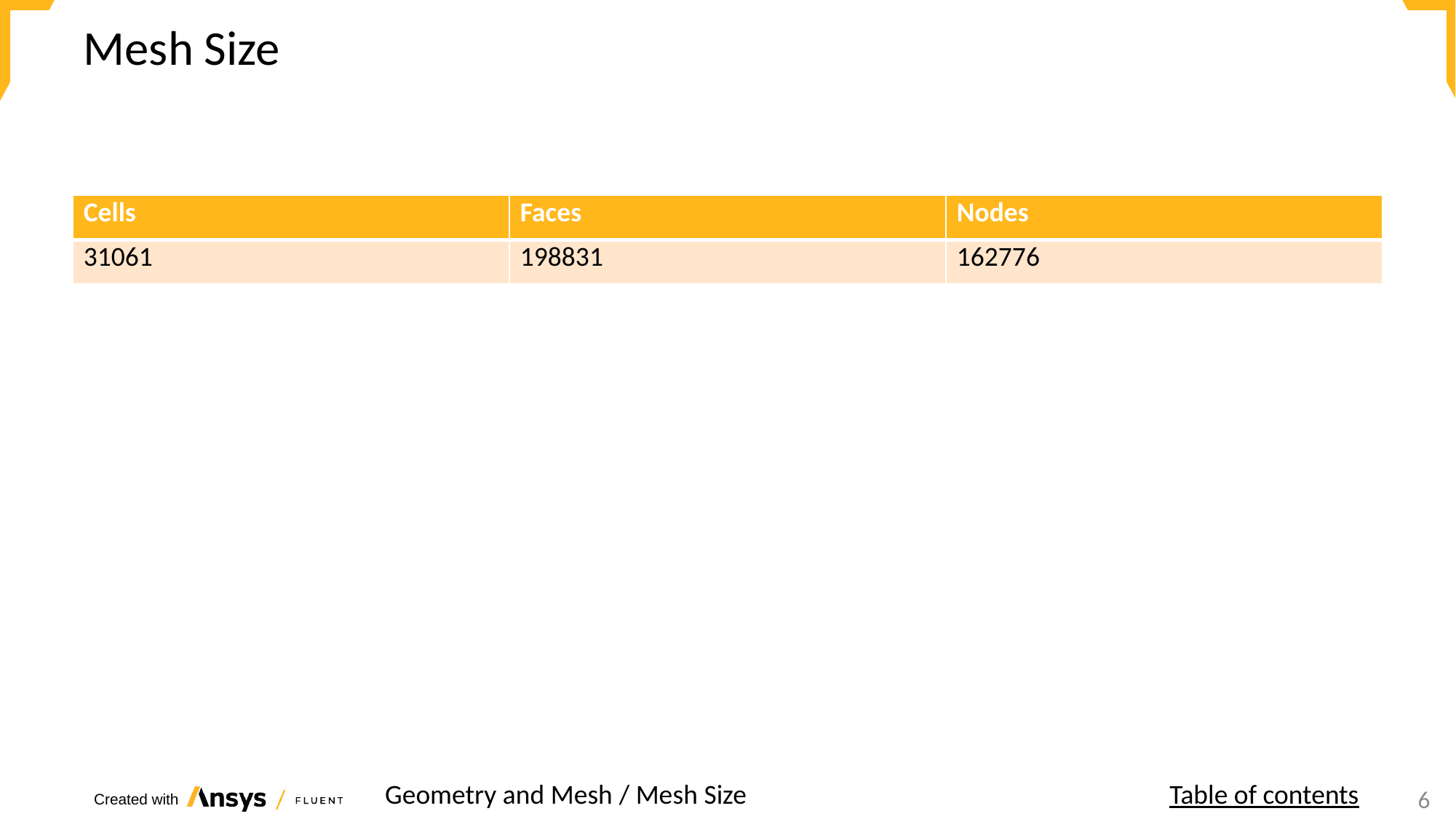

# Mesh Size

| Cells | Faces | Nodes |
| --- | --- | --- |
| 31061 | 198831 | 162776 |
Geometry and Mesh / Mesh Size
Table of contents
6